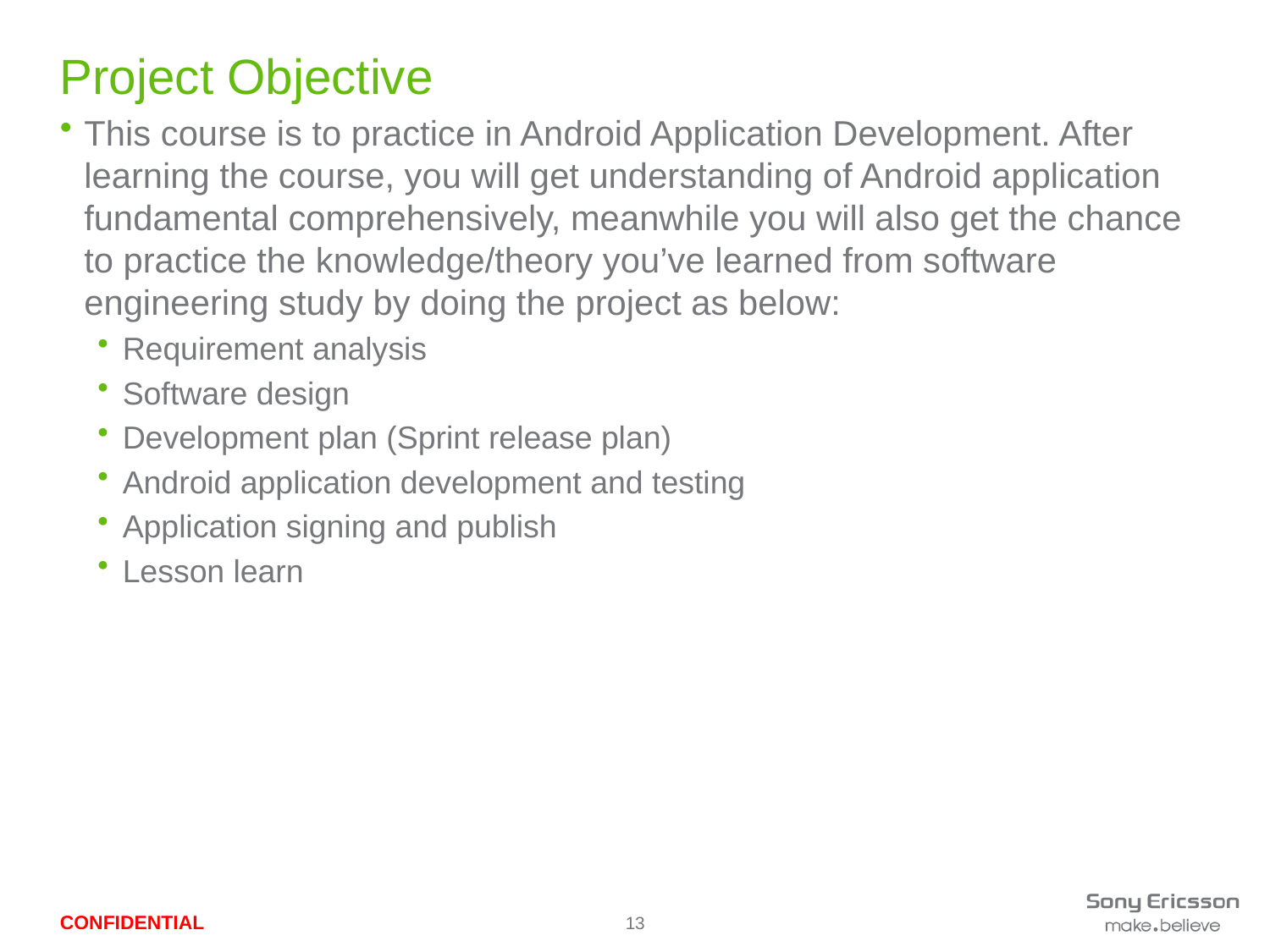

# Project Objective
This course is to practice in Android Application Development. After learning the course, you will get understanding of Android application fundamental comprehensively, meanwhile you will also get the chance to practice the knowledge/theory you’ve learned from software engineering study by doing the project as below:
Requirement analysis
Software design
Development plan (Sprint release plan)
Android application development and testing
Application signing and publish
Lesson learn